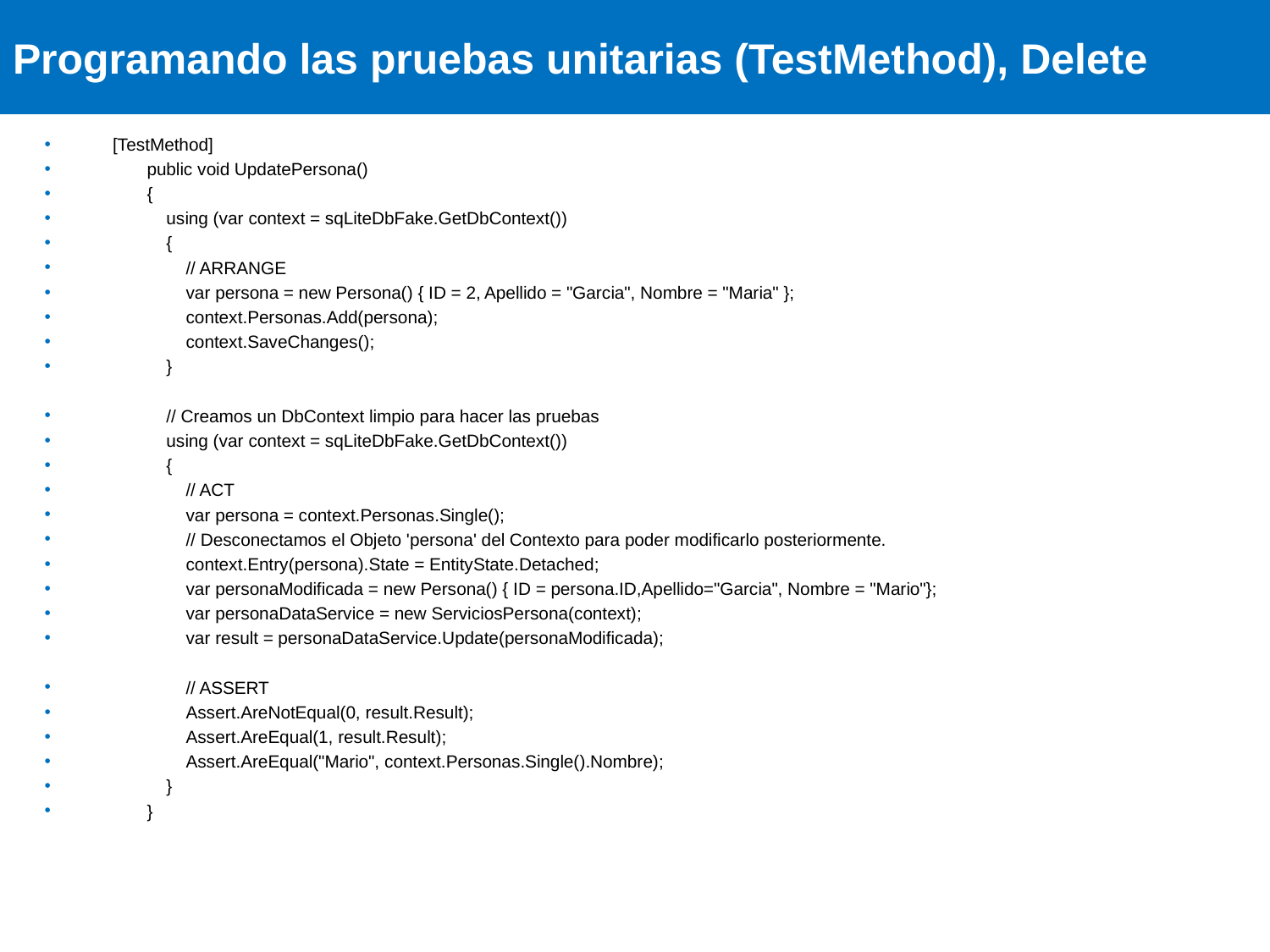

# Programando las pruebas unitarias (TestMethod), Delete
 [TestMethod]
        public void UpdatePersona()
        {
            using (var context = sqLiteDbFake.GetDbContext())
            {
                // ARRANGE
                var persona = new Persona() { ID = 2, Apellido = "Garcia", Nombre = "Maria" };
                context.Personas.Add(persona);
                context.SaveChanges();
            }

            // Creamos un DbContext limpio para hacer las pruebas
            using (var context = sqLiteDbFake.GetDbContext())
            {
                // ACT
                var persona = context.Personas.Single();
                // Desconectamos el Objeto 'persona' del Contexto para poder modificarlo posteriormente.
                context.Entry(persona).State = EntityState.Detached;
                var personaModificada = new Persona() { ID = persona.ID,Apellido="Garcia", Nombre = "Mario"};
                var personaDataService = new ServiciosPersona(context);
                var result = personaDataService.Update(personaModificada);

                // ASSERT
                Assert.AreNotEqual(0, result.Result);
                Assert.AreEqual(1, result.Result);
                Assert.AreEqual("Mario", context.Personas.Single().Nombre);
            }
        }